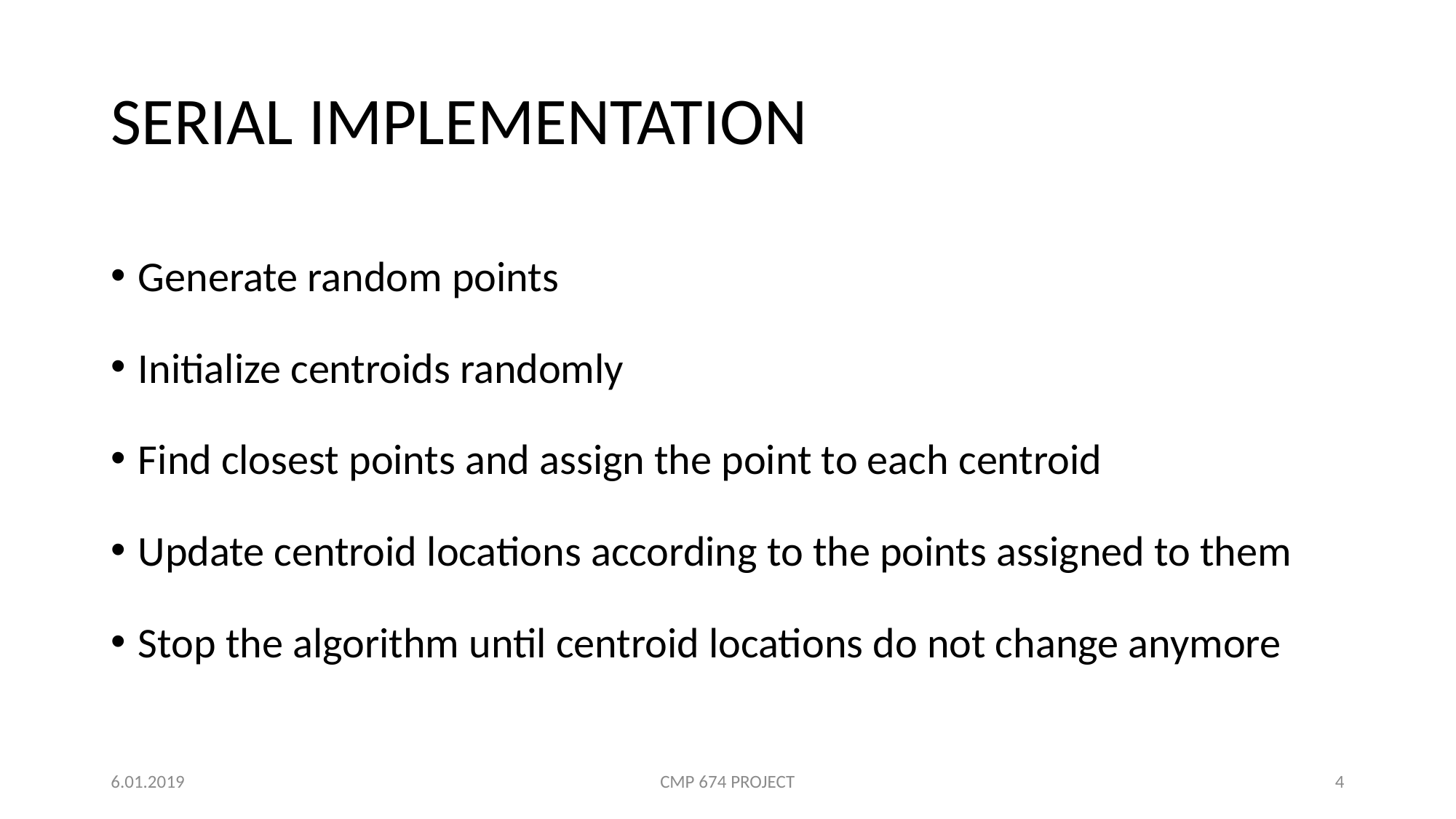

# SERIAL IMPLEMENTATION
Generate random points
Initialize centroids randomly
Find closest points and assign the point to each centroid
Update centroid locations according to the points assigned to them
Stop the algorithm until centroid locations do not change anymore

6.01.2019
CMP 674 PROJECT
4